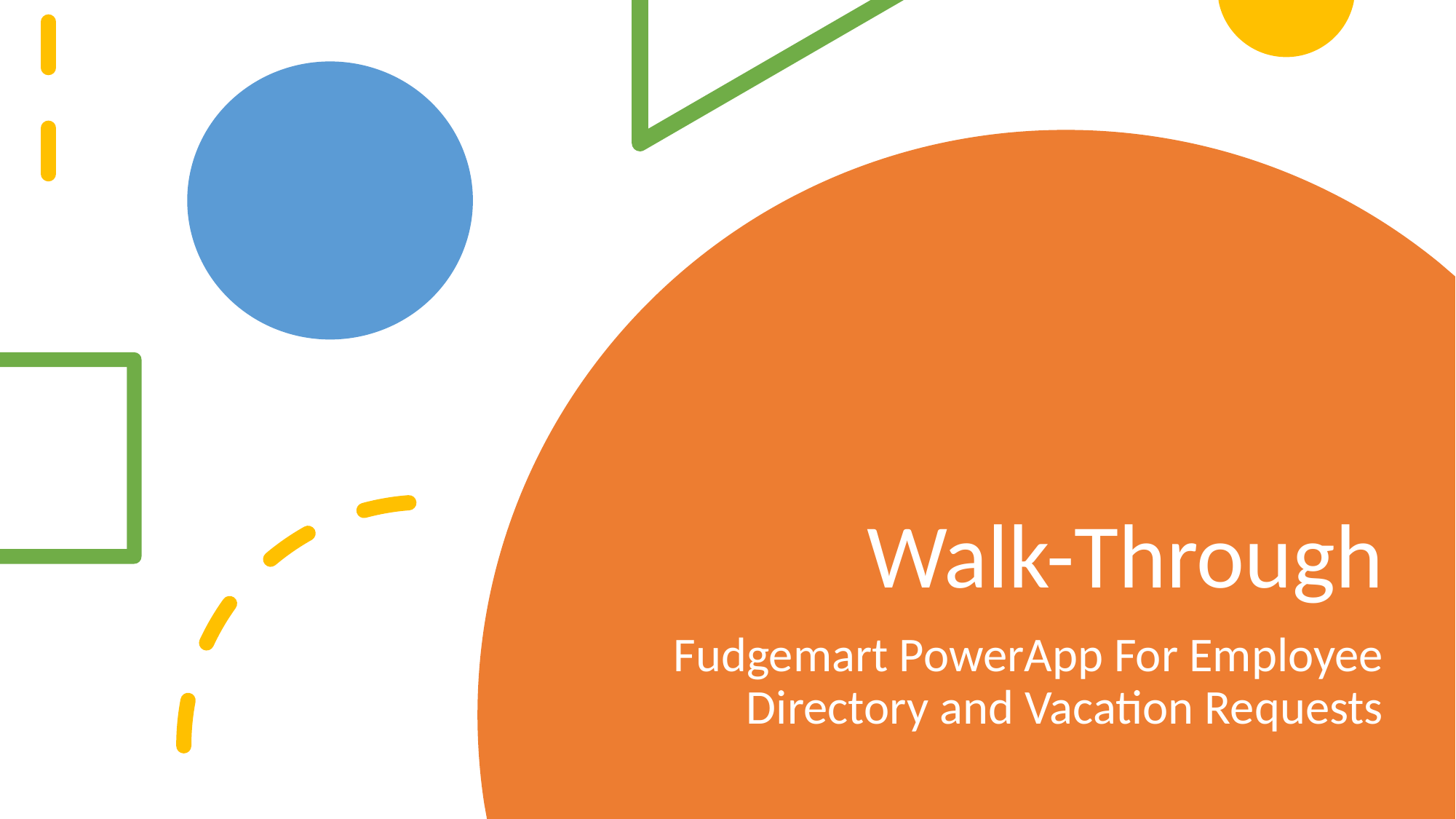

# Walk-Through

Fudgemart PowerApp For Employee Directory and Vacation Requests